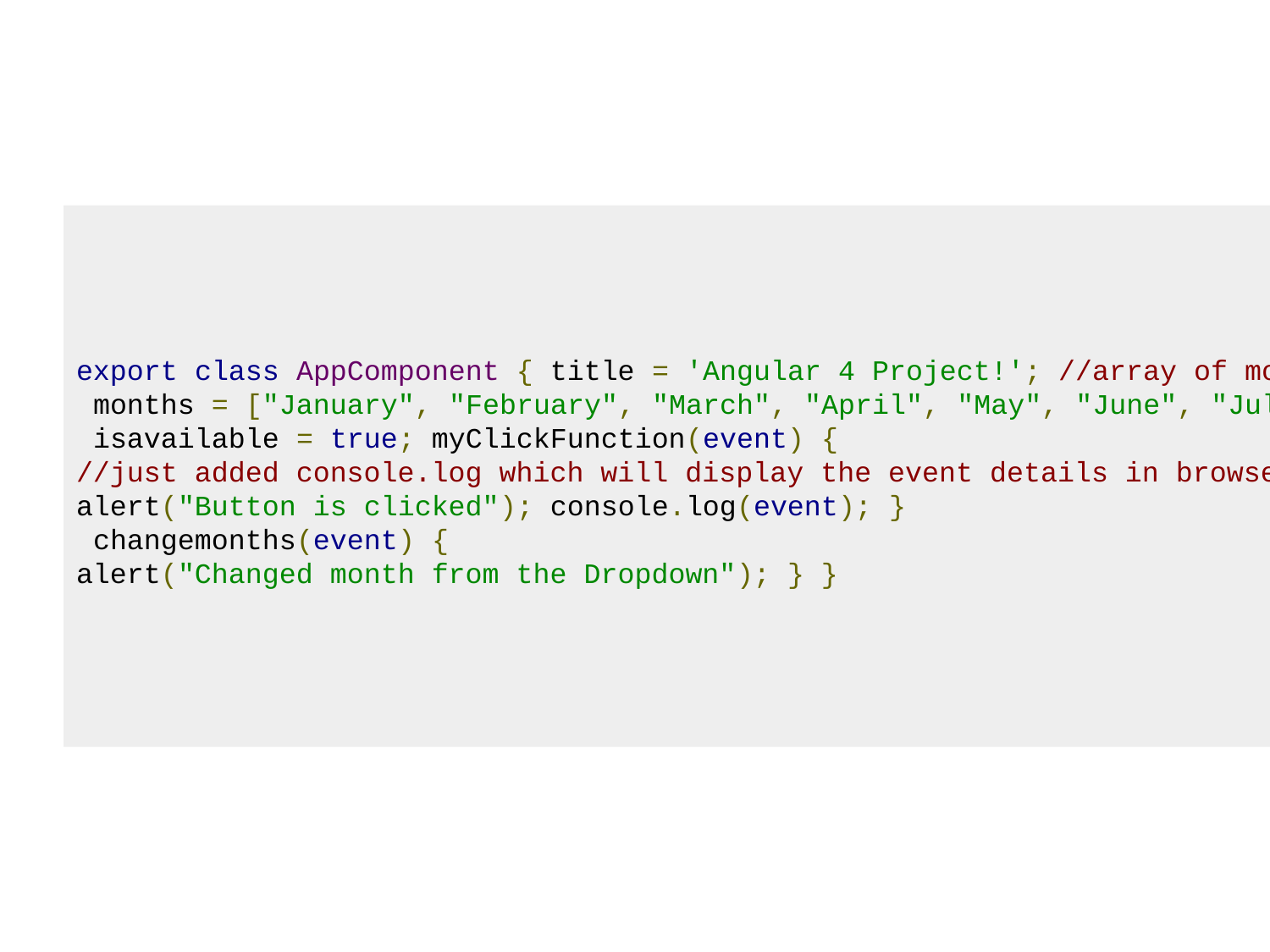

export class AppComponent { title = 'Angular 4 Project!'; //array of months.
 months = ["January", "February", "March", "April", "May", "June", "July", "August", "September", "October", "November", "December"];
 isavailable = true; myClickFunction(event) {
//just added console.log which will display the event details in browser on click of the button.
alert("Button is clicked"); console.log(event); }
 changemonths(event) {
alert("Changed month from the Dropdown"); } }